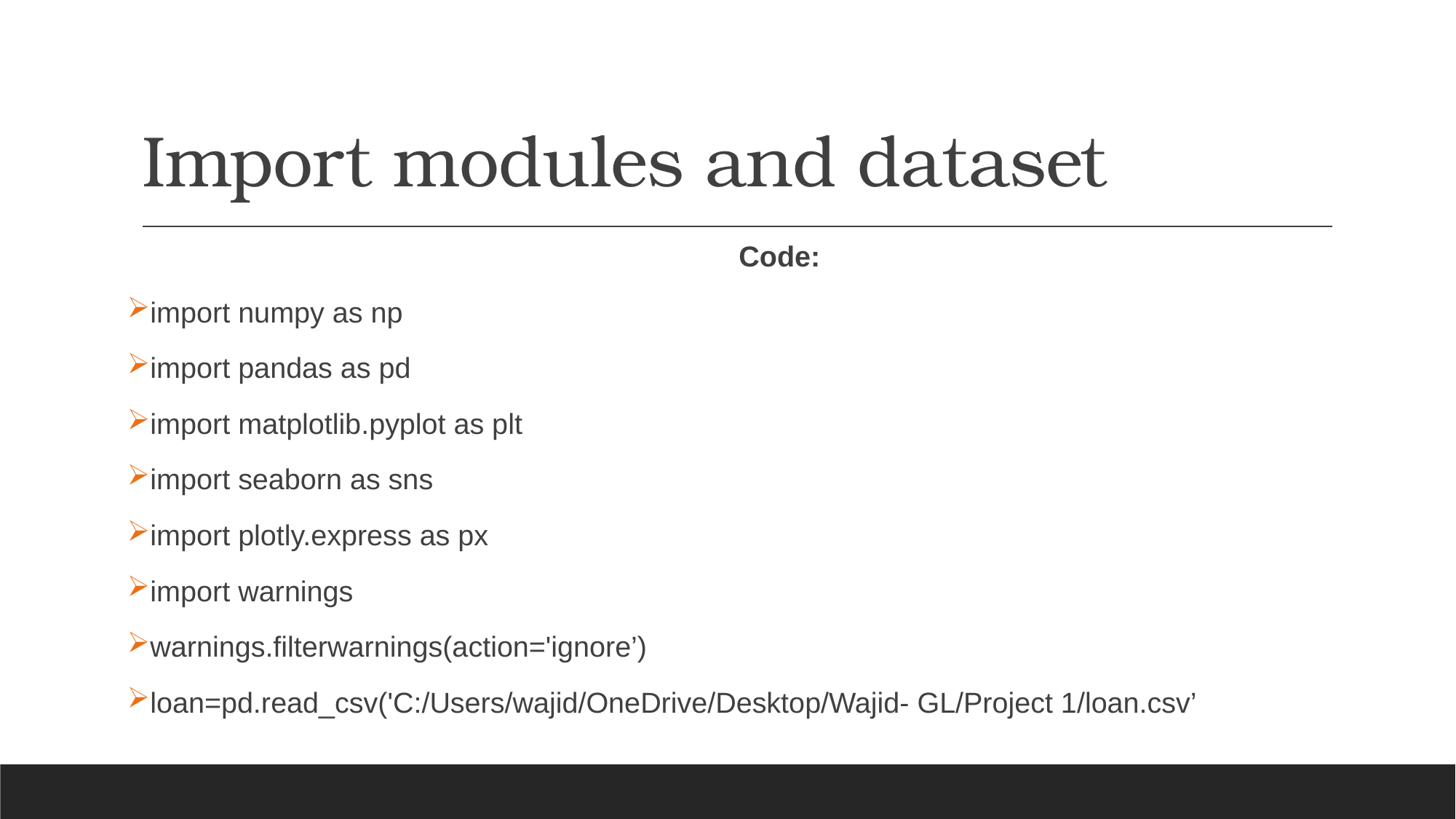

# Import modules and dataset
Code:
import numpy as np
import pandas as pd
import matplotlib.pyplot as plt
import seaborn as sns
import plotly.express as px
import warnings
warnings.filterwarnings(action='ignore’)
loan=pd.read_csv('C:/Users/wajid/OneDrive/Desktop/Wajid- GL/Project 1/loan.csv’